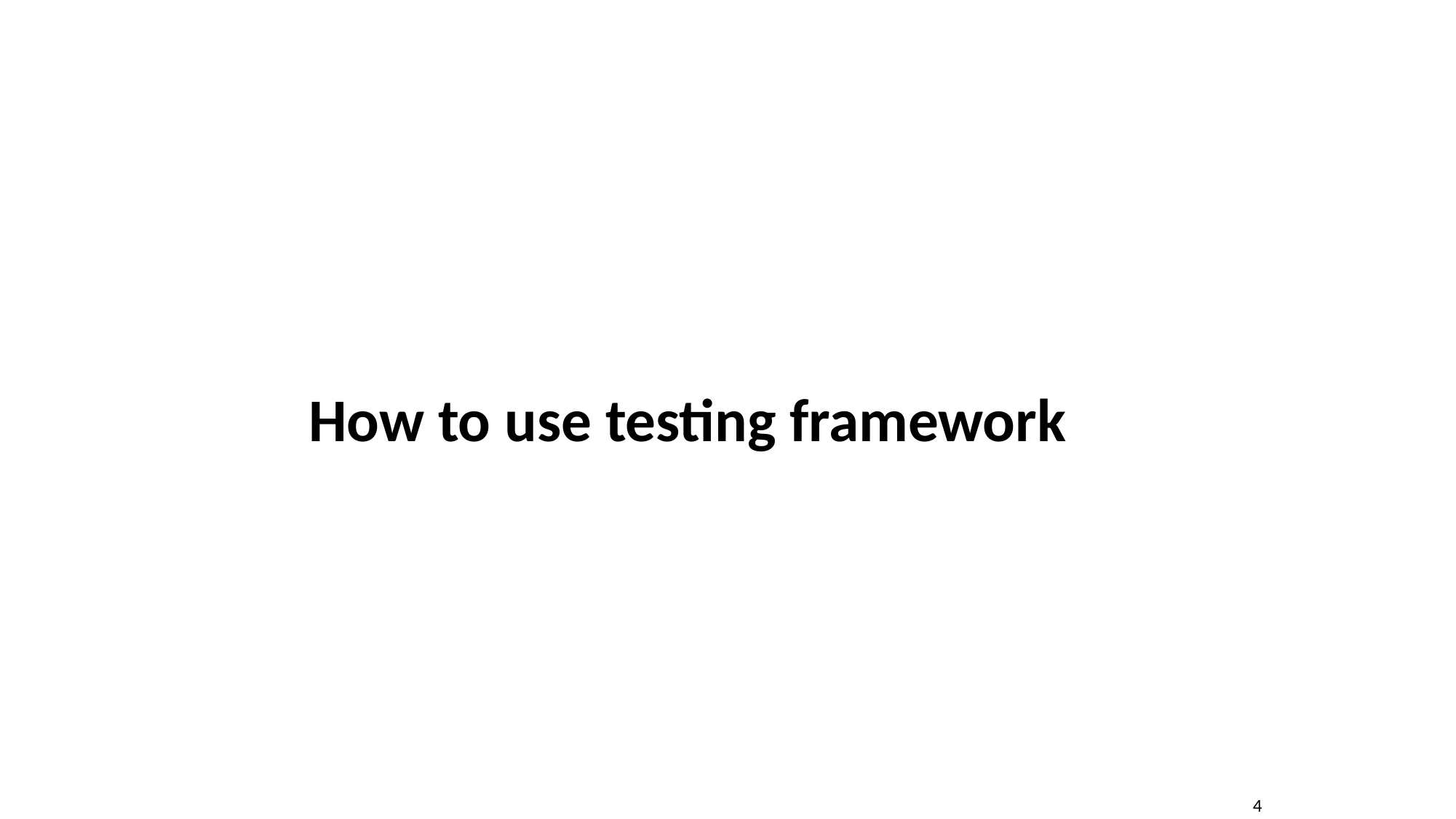

# Session I
How to use testing framework
4